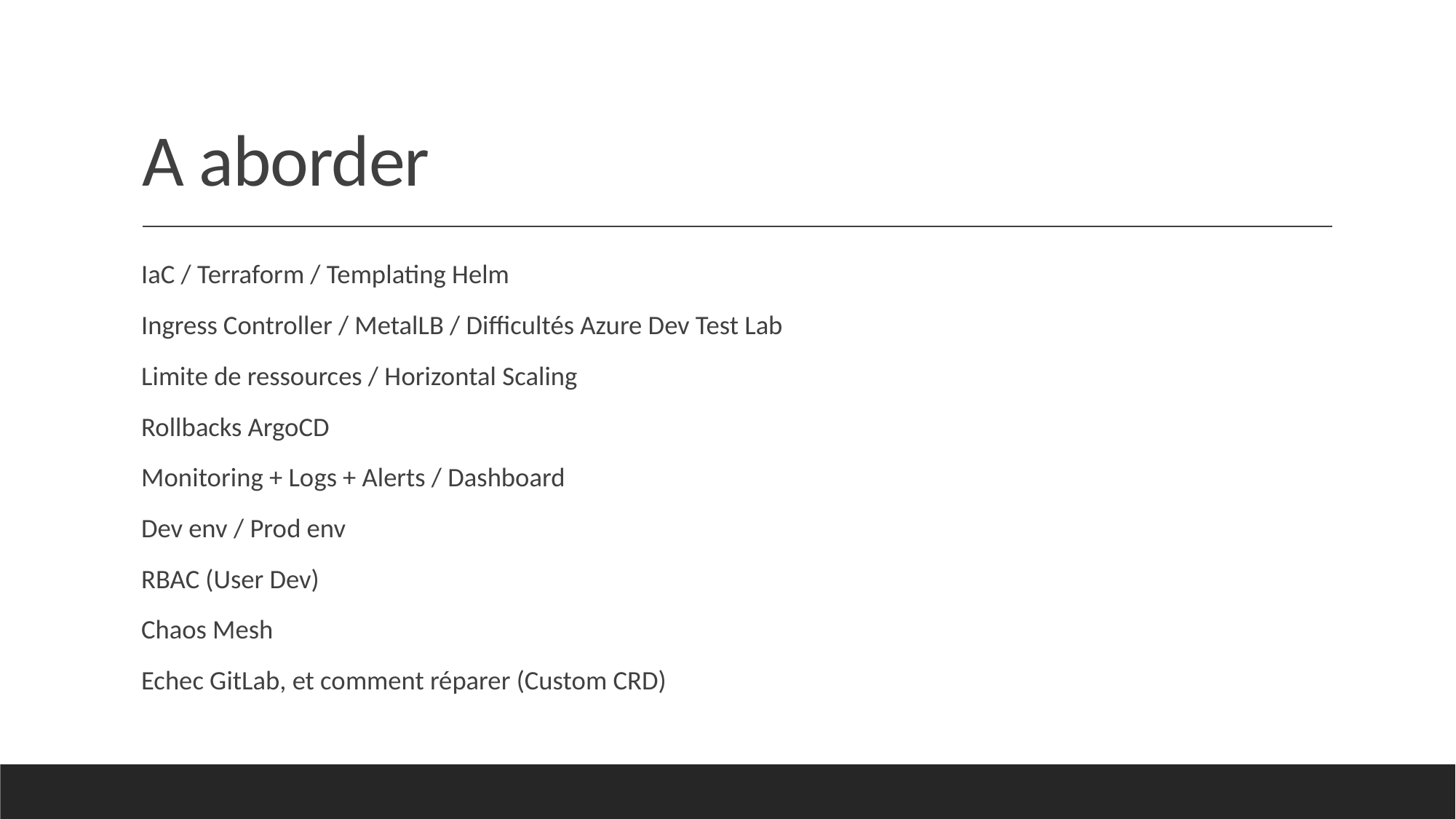

# A aborder
IaC / Terraform / Templating Helm
Ingress Controller / MetalLB / Difficultés Azure Dev Test Lab
Limite de ressources / Horizontal Scaling
Rollbacks ArgoCD
Monitoring + Logs + Alerts / Dashboard
Dev env / Prod env
RBAC (User Dev)
Chaos Mesh
Echec GitLab, et comment réparer (Custom CRD)